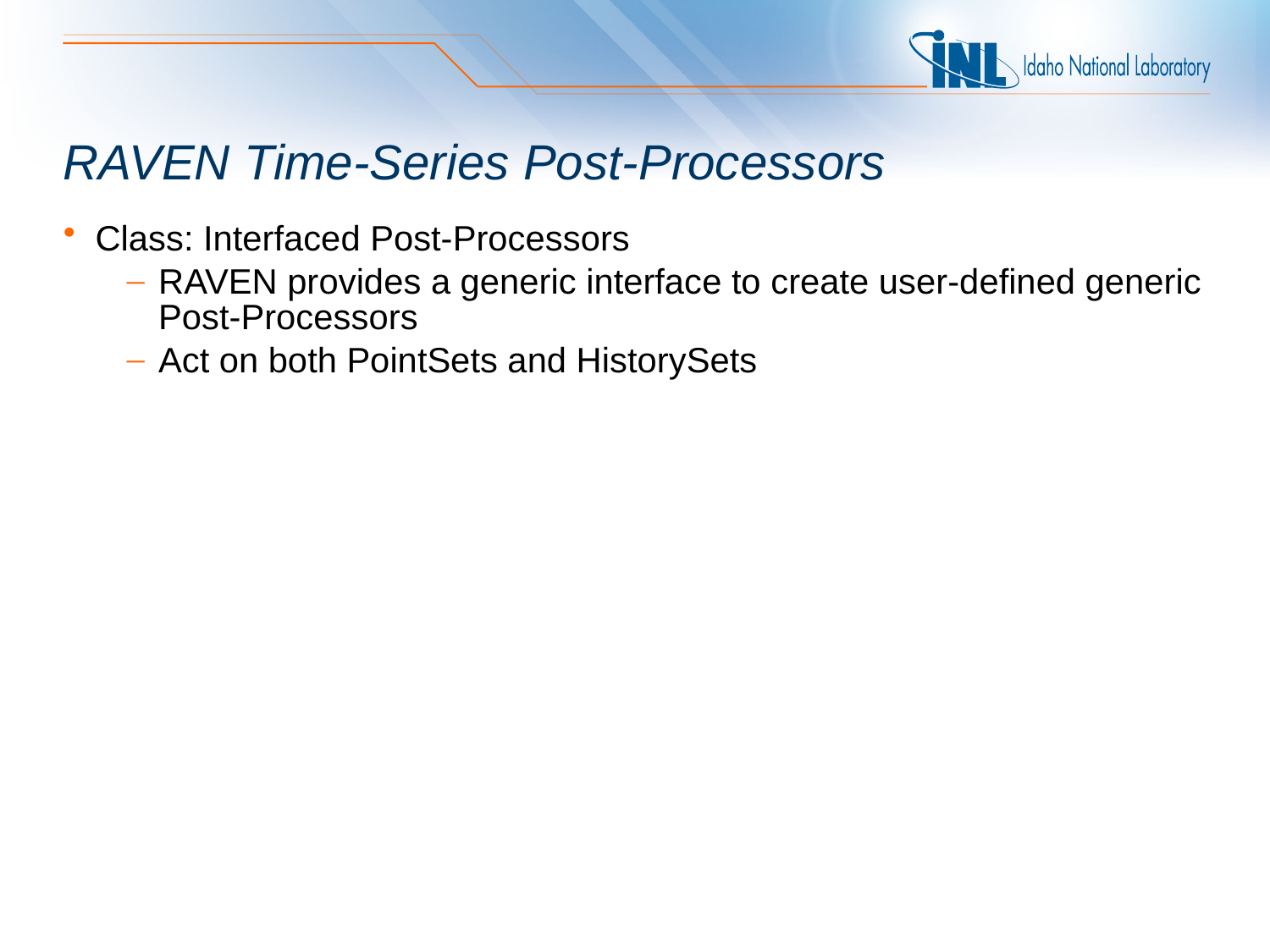

# RAVEN Time-Series Post-Processors
Class: Interfaced Post-Processors
RAVEN provides a generic interface to create user-defined generic Post-Processors
Act on both PointSets and HistorySets